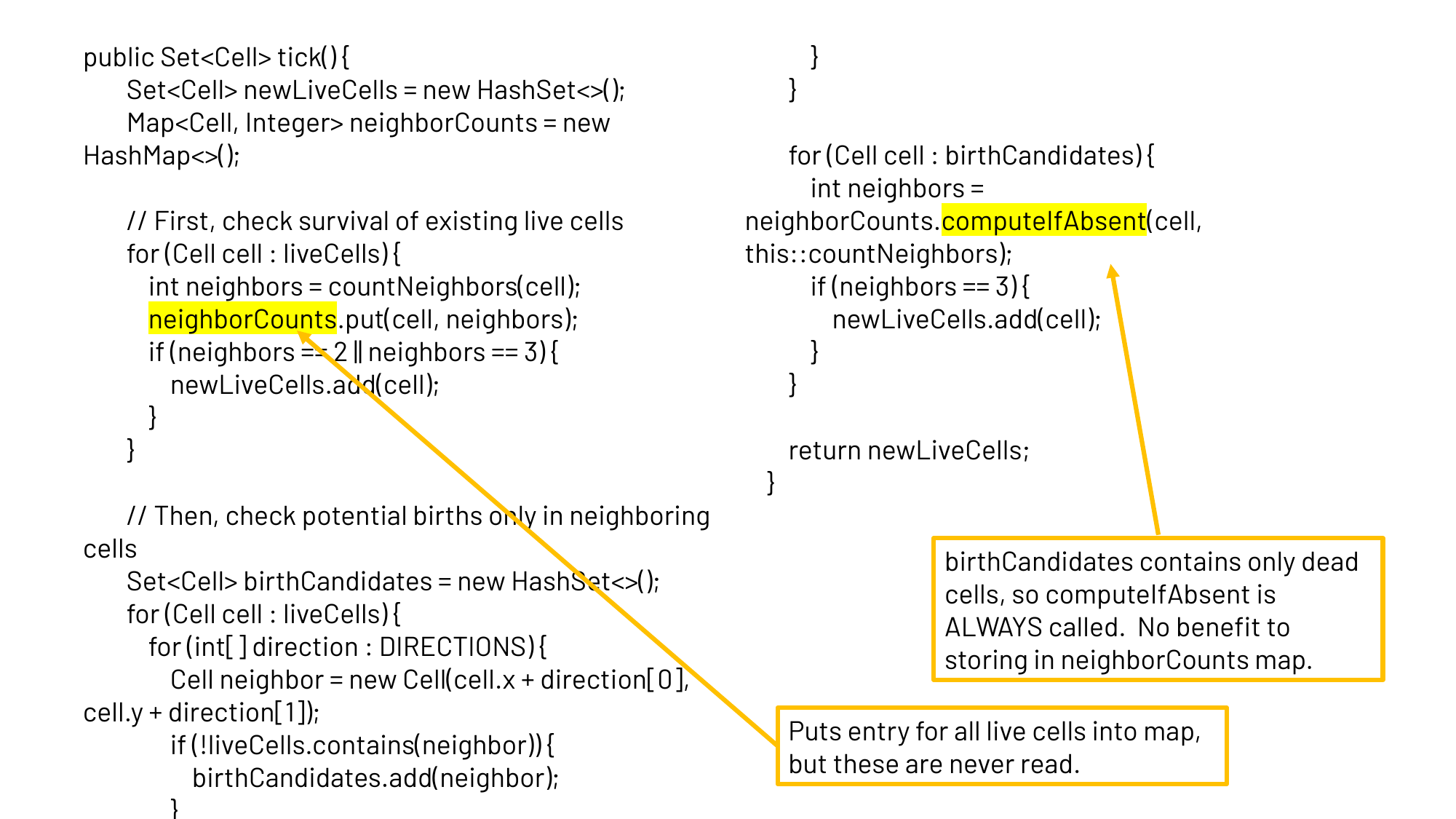

public Set<Cell> tick() {
        Set<Cell> newLiveCells = new HashSet<>();
        Map<Cell, Integer> neighborCounts = new HashMap<>();

        // First, check survival of existing live cells
        for (Cell cell : liveCells) {
            int neighbors = countNeighbors(cell);
            neighborCounts.put(cell, neighbors);
            if (neighbors == 2 || neighbors == 3) {
                newLiveCells.add(cell);
            }
        }

        // Then, check potential births only in neighboring cells
        Set<Cell> birthCandidates = new HashSet<>();
        for (Cell cell : liveCells) {
            for (int[] direction : DIRECTIONS) {
                Cell neighbor = new Cell(cell.x + direction[0], cell.y + direction[1]);
                if (!liveCells.contains(neighbor)) {
                    birthCandidates.add(neighbor);
                }
            }
        }

        for (Cell cell : birthCandidates) {
            int neighbors = neighborCounts.computeIfAbsent(cell, this::countNeighbors);
            if (neighbors == 3) {
                newLiveCells.add(cell);
            }
        }

        return newLiveCells;
    }
birthCandidates contains only dead cells, so computeIfAbsent is ALWAYS called.  No benefit to storing in neighborCounts map.
Puts entry for all live cells into map, but these are never read.